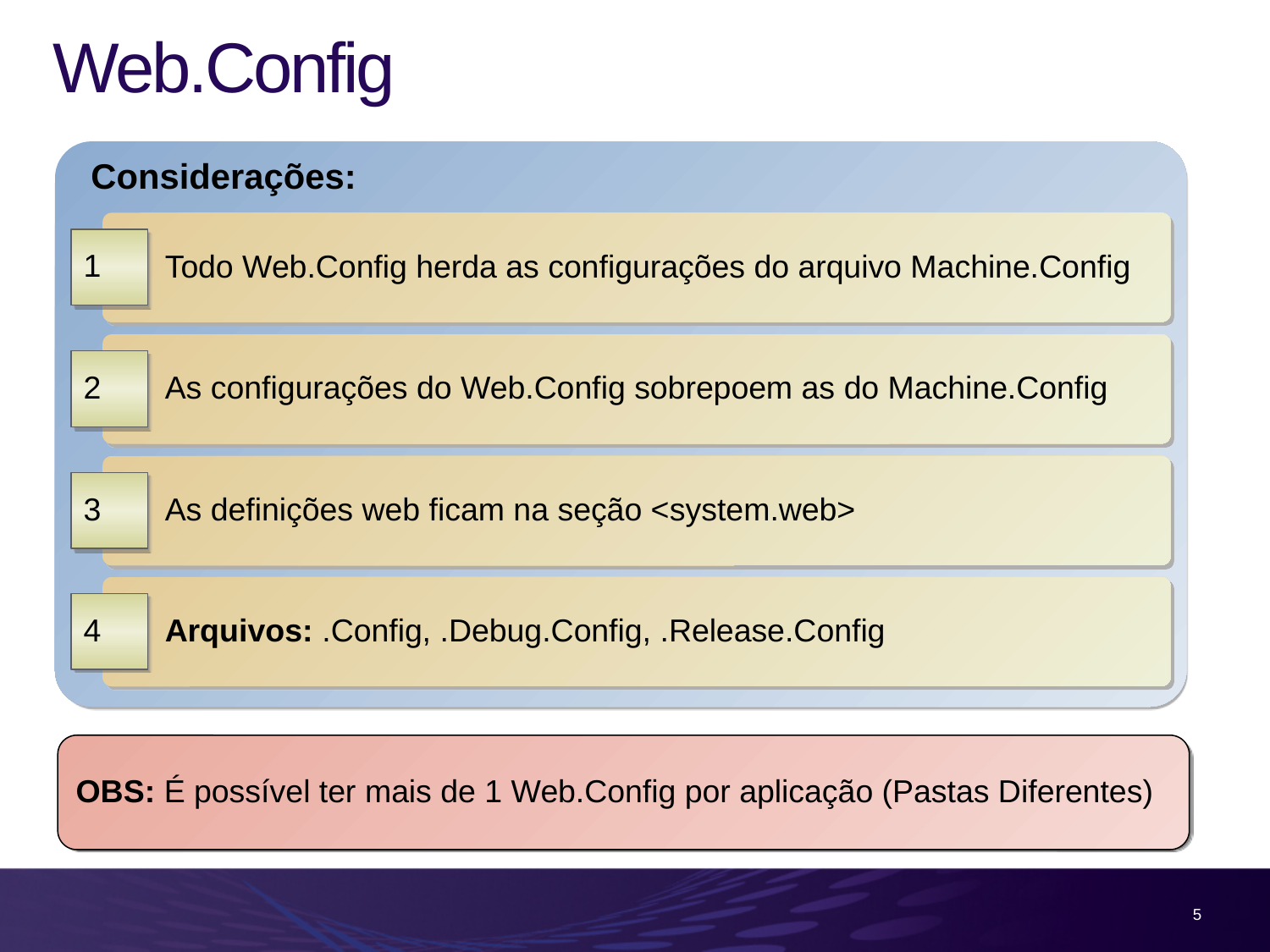

# Web.Config
Considerações:

 Todo Web.Config herda as configurações do arquivo Machine.Config
1
 As configurações do Web.Config sobrepoem as do Machine.Config
2
 As definições web ficam na seção <system.web>
3
 Arquivos: .Config, .Debug.Config, .Release.Config
4
OBS: É possível ter mais de 1 Web.Config por aplicação (Pastas Diferentes)
5